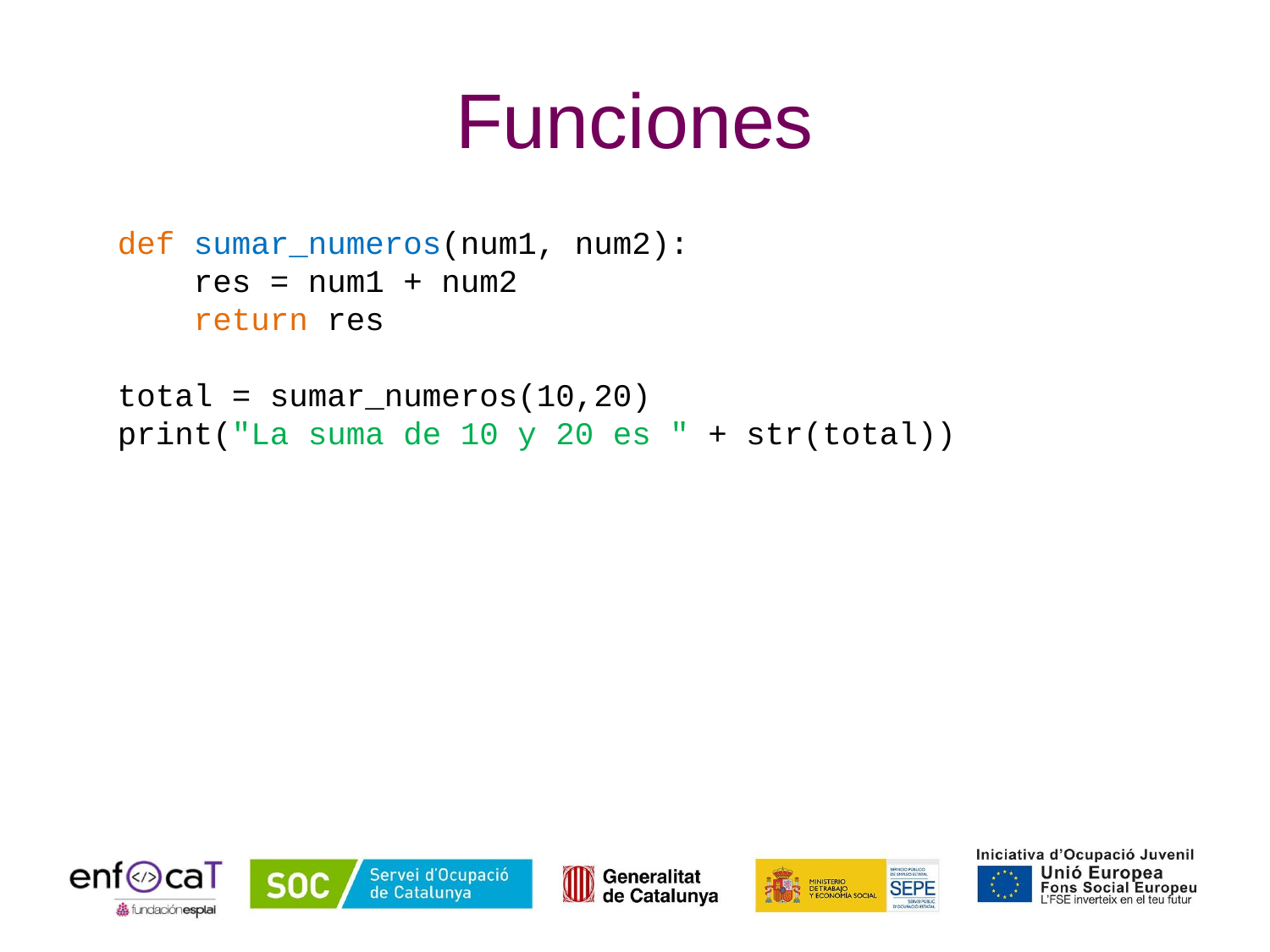

# Funciones
def sumar_numeros(num1, num2):
    res = num1 + num2
    return res

total = sumar_numeros(10,20)
print("La suma de 10 y 20 es " + str(total))